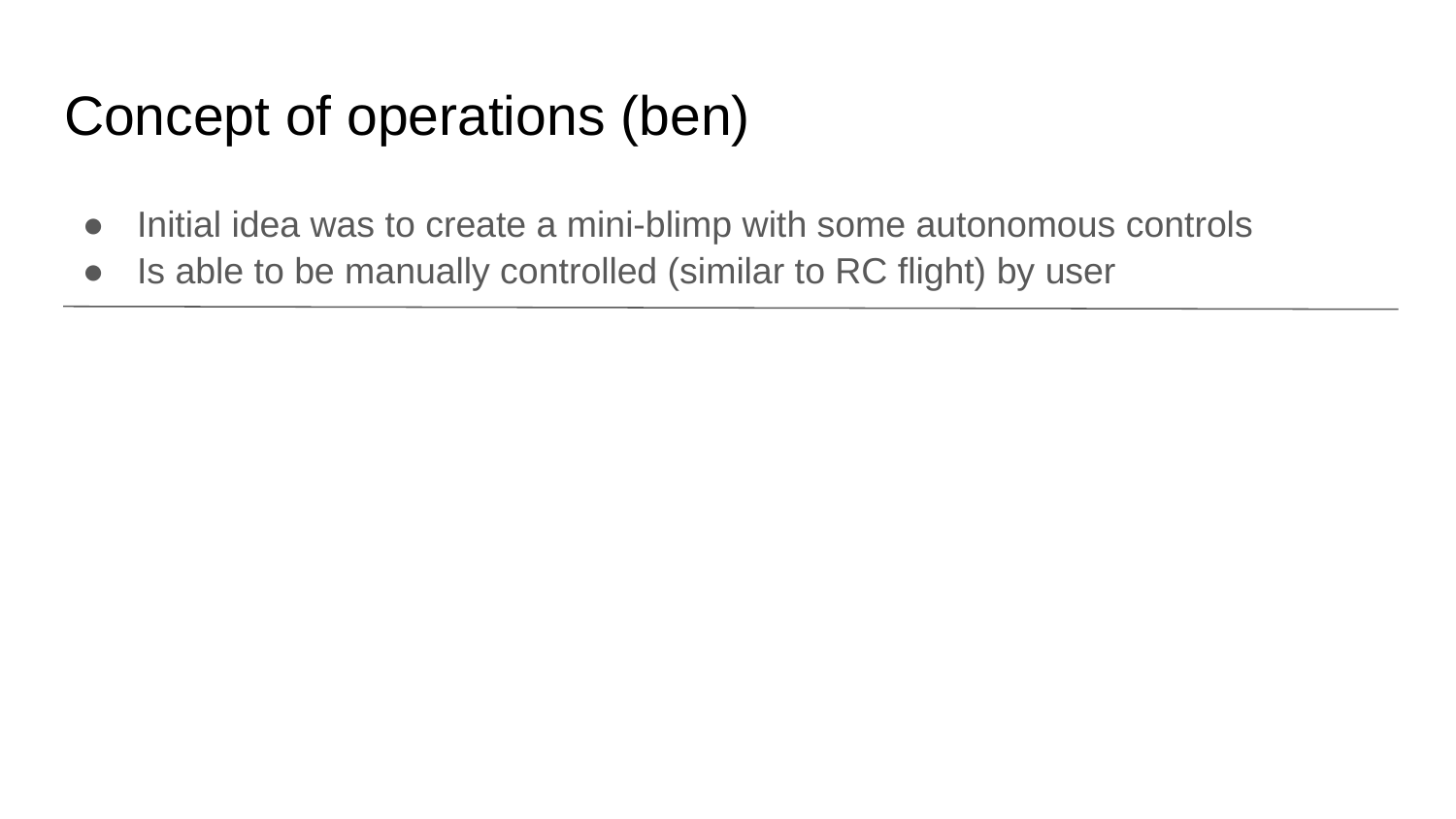

# Concept of operations (ben)
Initial idea was to create a mini-blimp with some autonomous controls
Is able to be manually controlled (similar to RC flight) by user